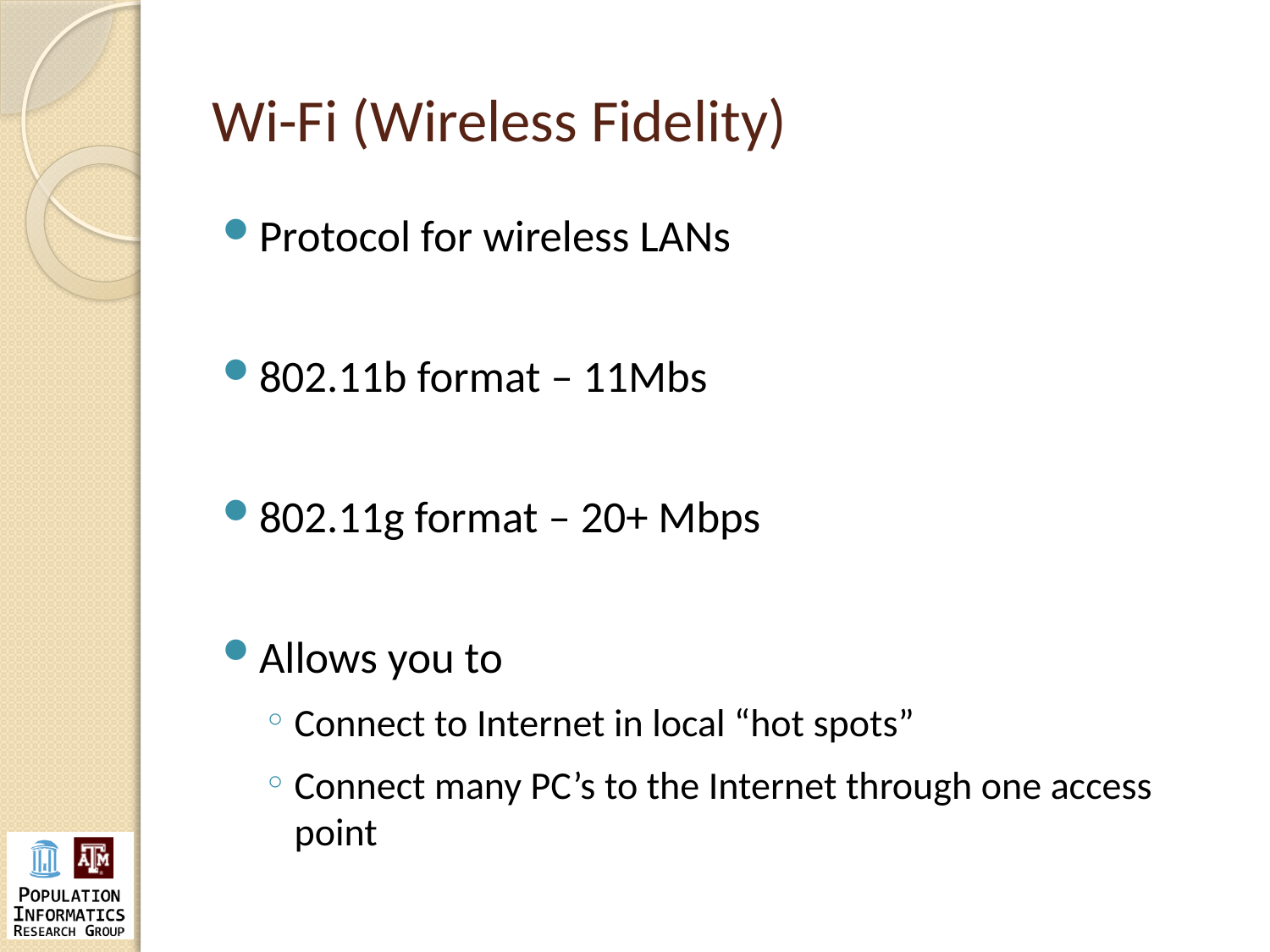

# Wi-Fi (Wireless Fidelity)
Protocol for wireless LANs

802.11b format – 11Mbs

802.11g format – 20+ Mbps

Allows you to
Connect to Internet in local “hot spots”
Connect many PC’s to the Internet through one access point